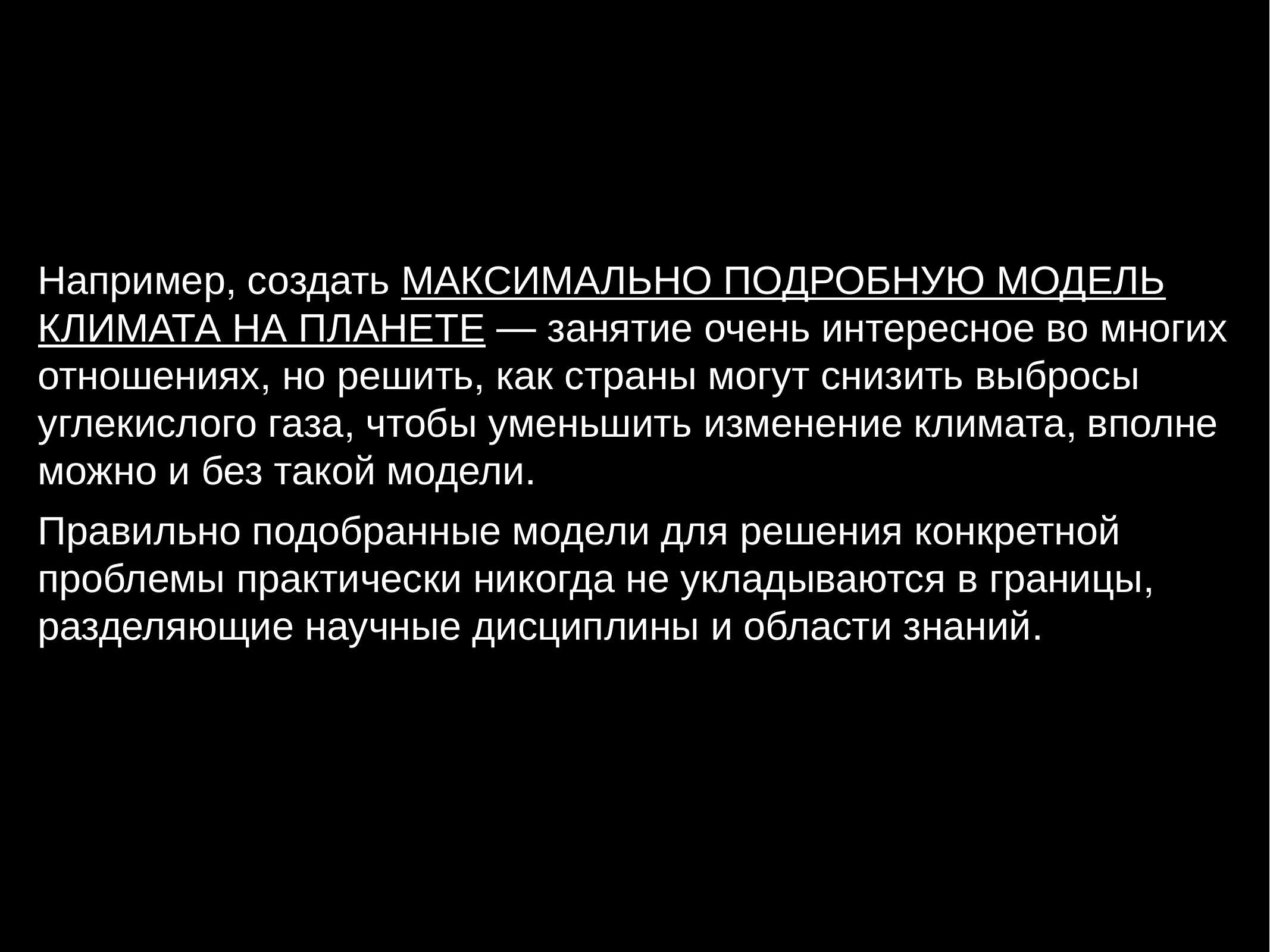

31
Например, создать МАКСИМАЛЬНО ПОДРОБНУЮ МОДЕЛЬ КЛИМАТА НА ПЛАНЕТЕ — занятие очень интересное во многих отношениях, но решить, как страны могут снизить выбросы углекислого газа, чтобы уменьшить изменение климата, вполне можно и без такой модели.
Правильно подобранные модели для решения конкретной проблемы практически никогда не укладываются в границы, разделяющие научные дисциплины и области знаний.